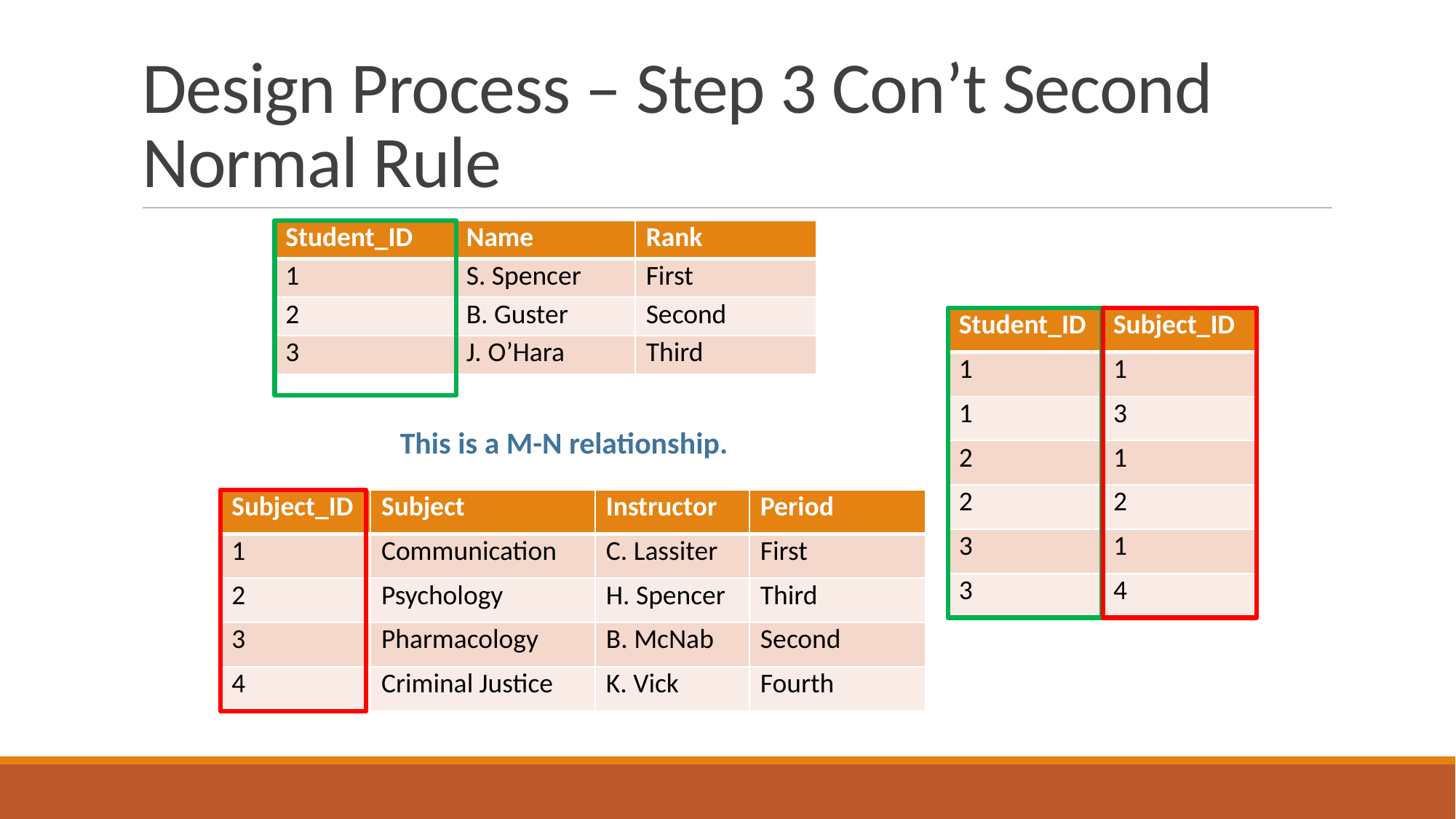

# Design Process – Step 3 Con’t Second Normal Rule
| Student\_ID | Name | Rank |
| --- | --- | --- |
| 1 | S. Spencer | First |
| 2 | B. Guster | Second |
| 3 | J. O’Hara | Third |

| Student\_ID | Subject\_ID |
| --- | --- |
| 1 | 1 |
| 1 | 3 |
| 2 | 1 |
| 2 | 2 |
| 3 | 1 |
| 3 | 4 |

This is a M-N relationship.
| Subject\_ID | Subject | Instructor | Period |
| --- | --- | --- | --- |
| 1 | Communication | C. Lassiter | First |
| 2 | Psychology | H. Spencer | Third |
| 3 | Pharmacology | B. McNab | Second |
| 4 | Criminal Justice | K. Vick | Fourth |